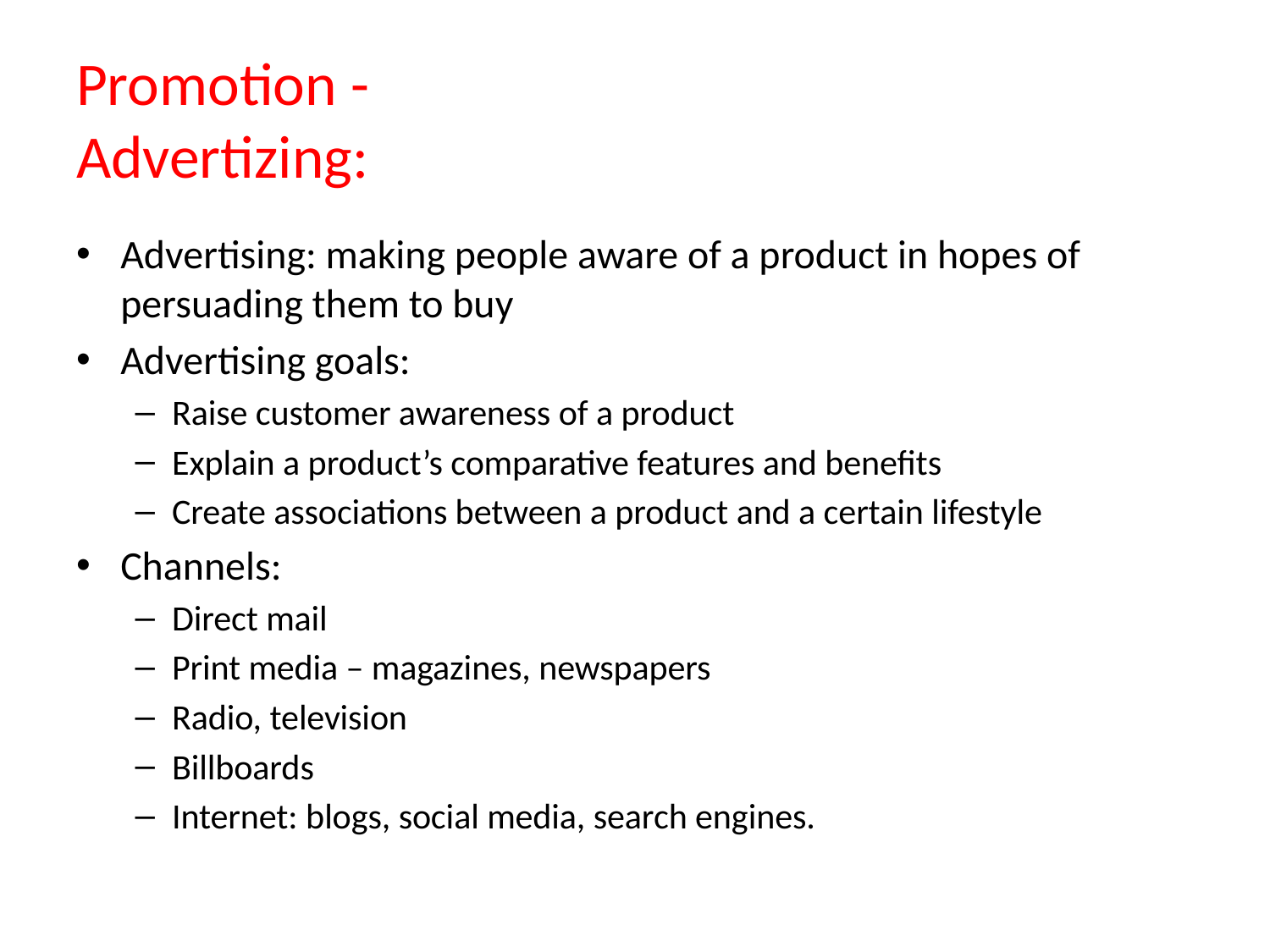

# Promotion - Advertizing:
Advertising: making people aware of a product in hopes of persuading them to buy
Advertising goals:
Raise customer awareness of a product
Explain a product’s comparative features and benefits
Create associations between a product and a certain lifestyle
Channels:
Direct mail
Print media – magazines, newspapers
Radio, television
Billboards
Internet: blogs, social media, search engines.